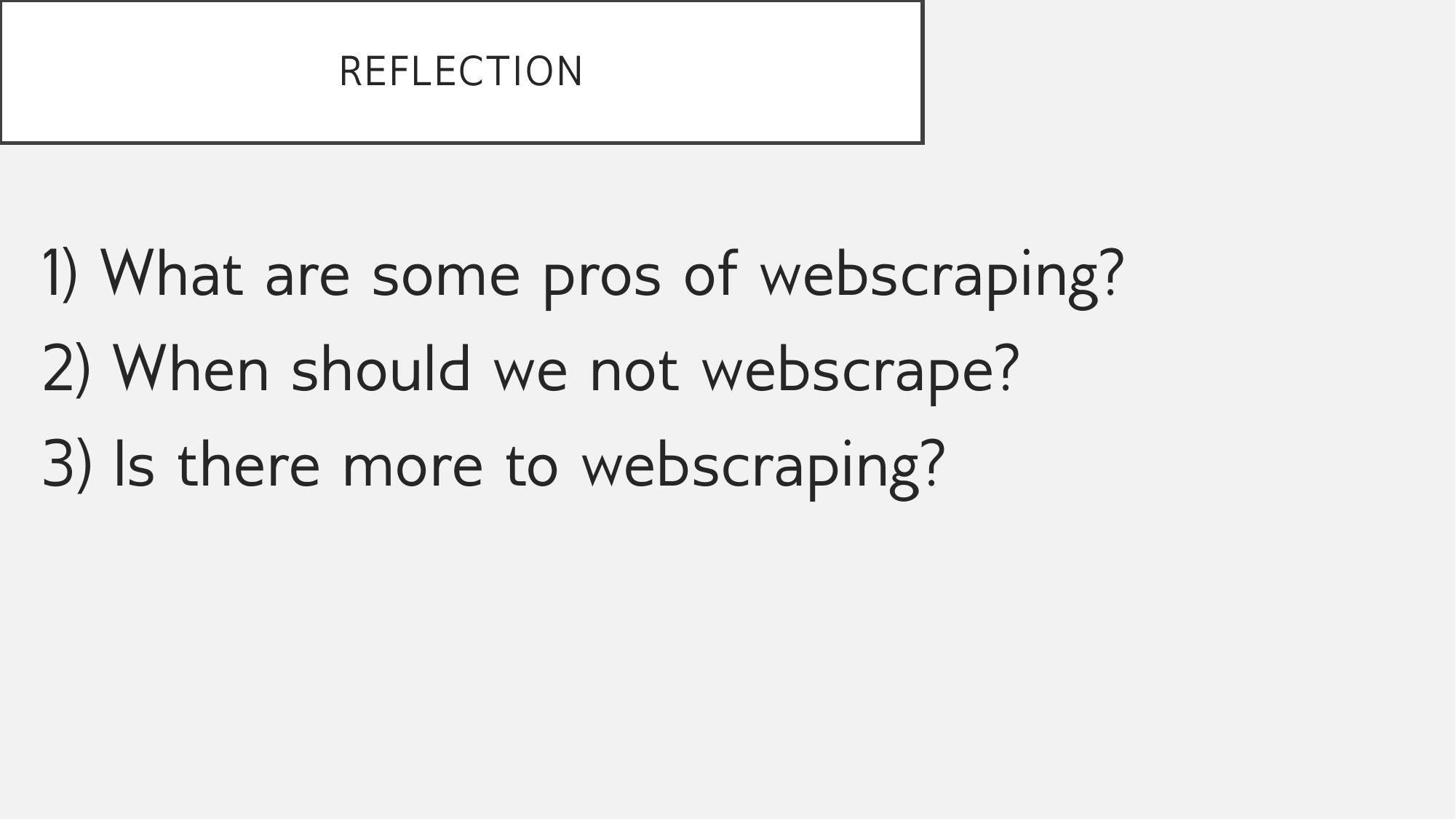

# Reflection
1) What are some pros of webscraping?
2) When should we not webscrape?
3) Is there more to webscraping?